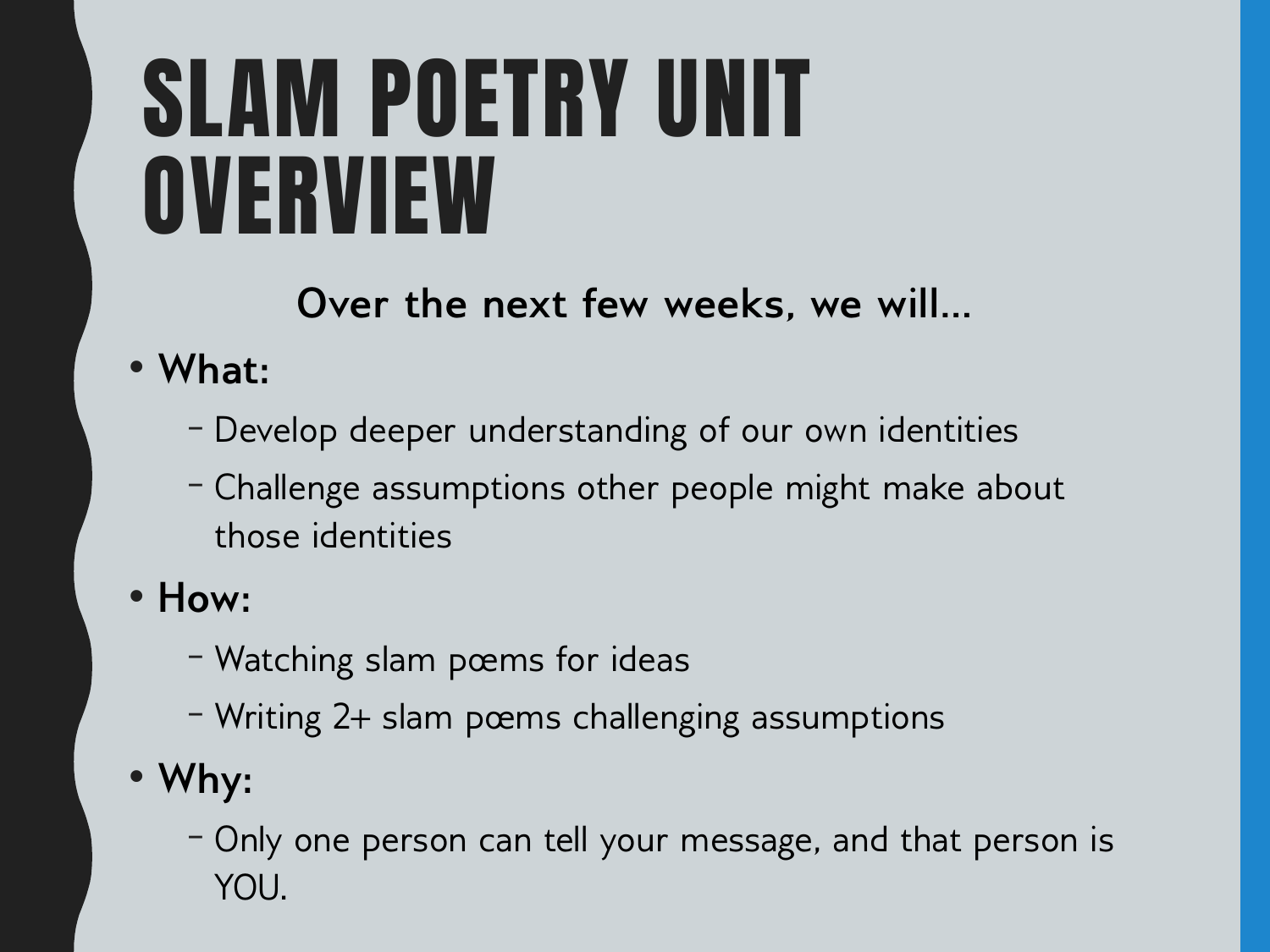

# Slam Poetry Unit Overview
Over the next few weeks, we will…
What:
Develop deeper understanding of our own identities
Challenge assumptions other people might make about those identities
How:
Watching slam poems for ideas
Writing 2+ slam poems challenging assumptions
Why:
Only one person can tell your message, and that person is YOU.